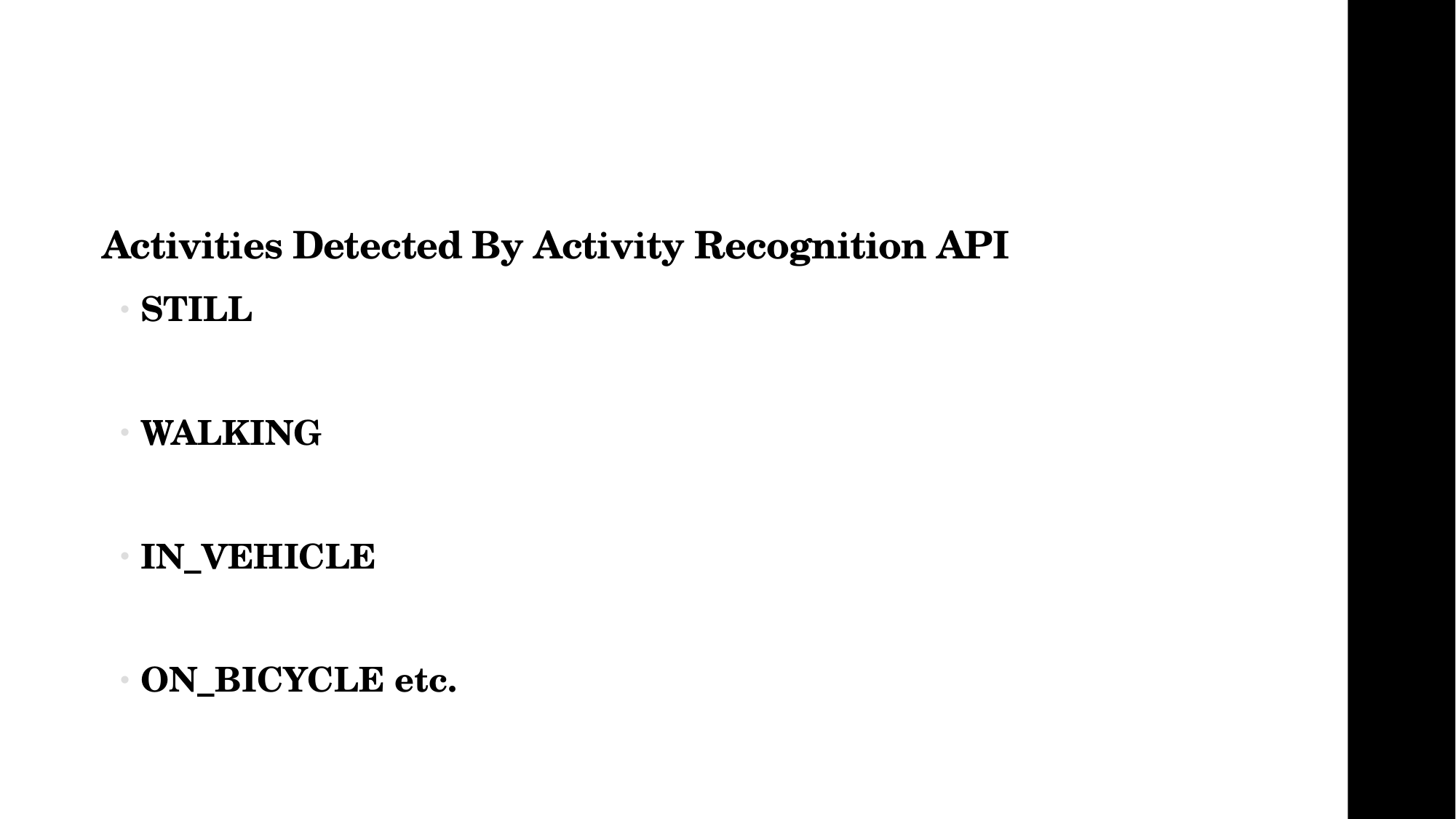

# Activities Detected By Activity Recognition API
STILL

WALKING

IN_VEHICLE

ON_BICYCLE etc.